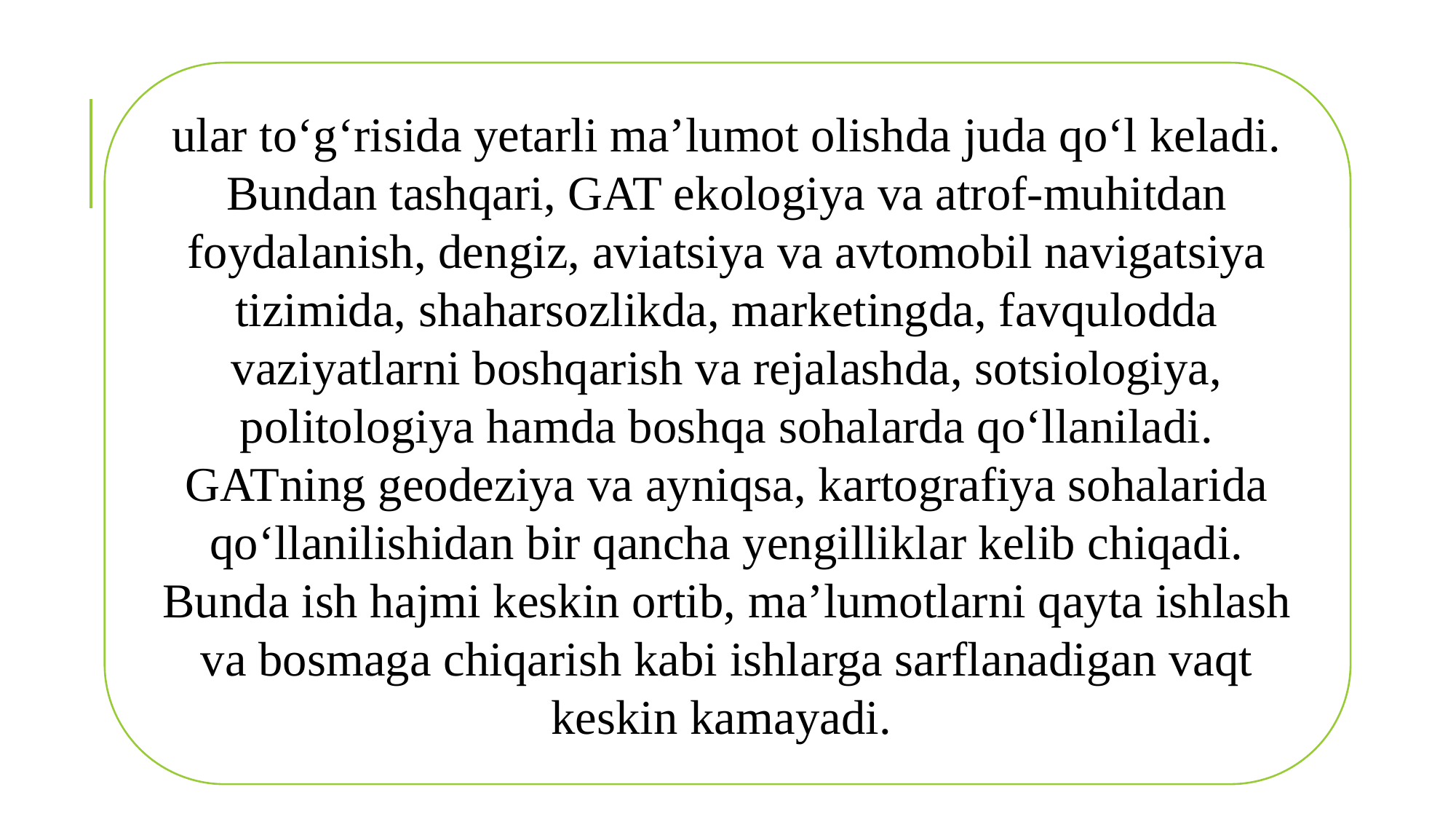

ular toʻgʻrisida yetarli ma’lumot olishda juda qoʻl keladi. Bundan tashqari, GAT ekologiya va atrof-muhitdan foydalanish, dengiz, aviatsiya va avtomobil navigatsiya tizimida, shaharsozlikda, marketingda, favqulodda vaziyatlarni boshqarish va rejalashda, sotsiologiya, politologiya hamda boshqa sohalarda qoʻllaniladi. GATning geodeziya va ayniqsa, kartografiya sohalarida qoʻllanilishidan bir qancha yengilliklar kelib chiqadi. Bunda ish hajmi keskin ortib, ma’lumotlarni qayta ishlash va bosmaga chiqarish kabi ishlarga sarflanadigan vaqt keskin kamayadi.